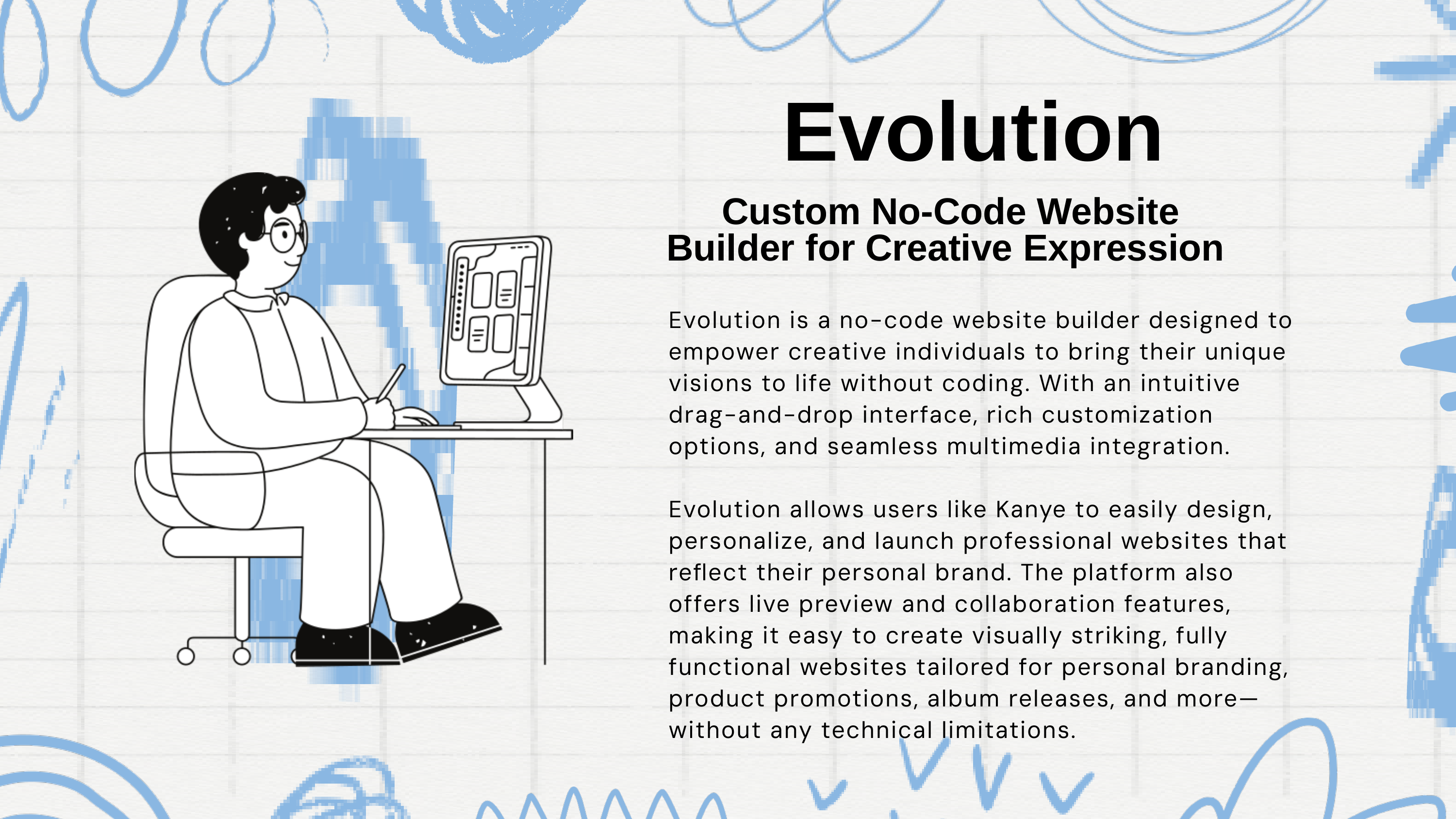

Evolution

 Custom No-Code Website Builder for Creative Expression

Evolution is a no-code website builder designed to empower creative individuals to bring their unique visions to life without coding. With an intuitive drag-and-drop interface, rich customization options, and seamless multimedia integration.

Evolution allows users like Kanye to easily design, personalize, and launch professional websites that reflect their personal brand. The platform also offers live preview and collaboration features, making it easy to create visually striking, fully functional websites tailored for personal branding, product promotions, album releases, and more—without any technical limitations.